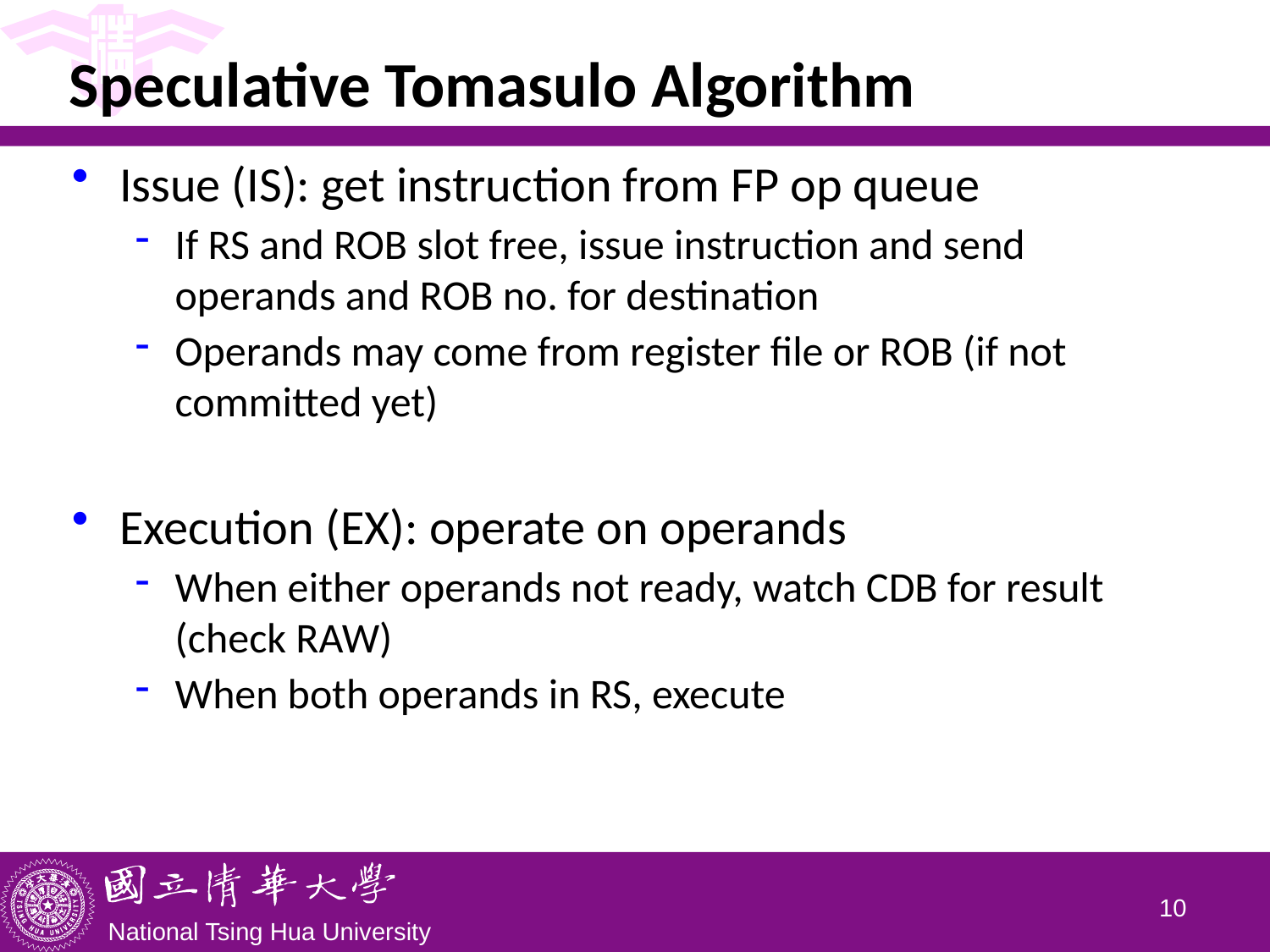

# Speculative Tomasulo Algorithm
Issue (IS): get instruction from FP op queue
If RS and ROB slot free, issue instruction and send operands and ROB no. for destination
Operands may come from register file or ROB (if not committed yet)

Execution (EX): operate on operands
When either operands not ready, watch CDB for result (check RAW)
When both operands in RS, execute
10